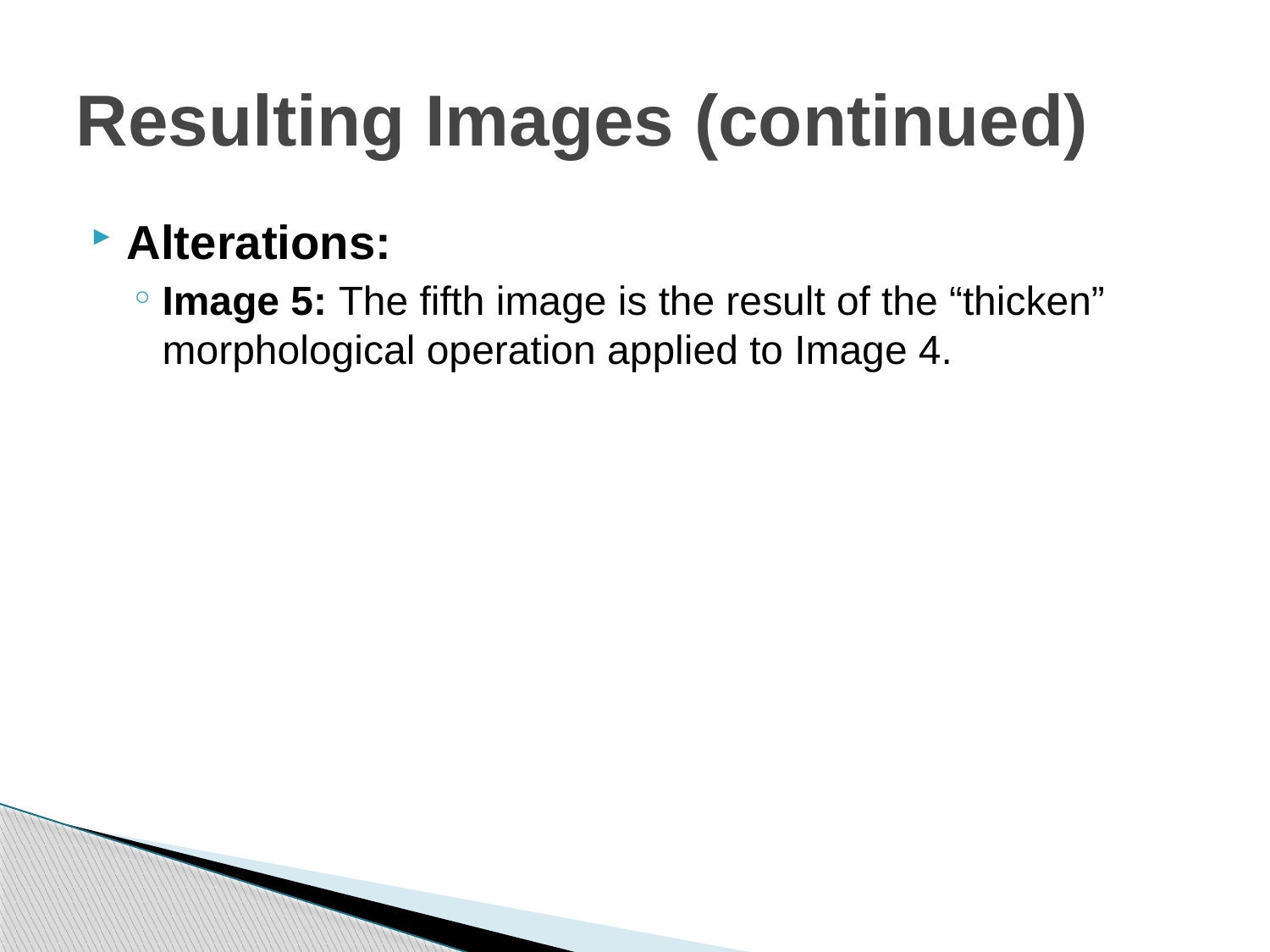

# Resulting Images (continued)
Alterations:
Image 5: The fifth image is the result of the “thicken” morphological operation applied to Image 4.